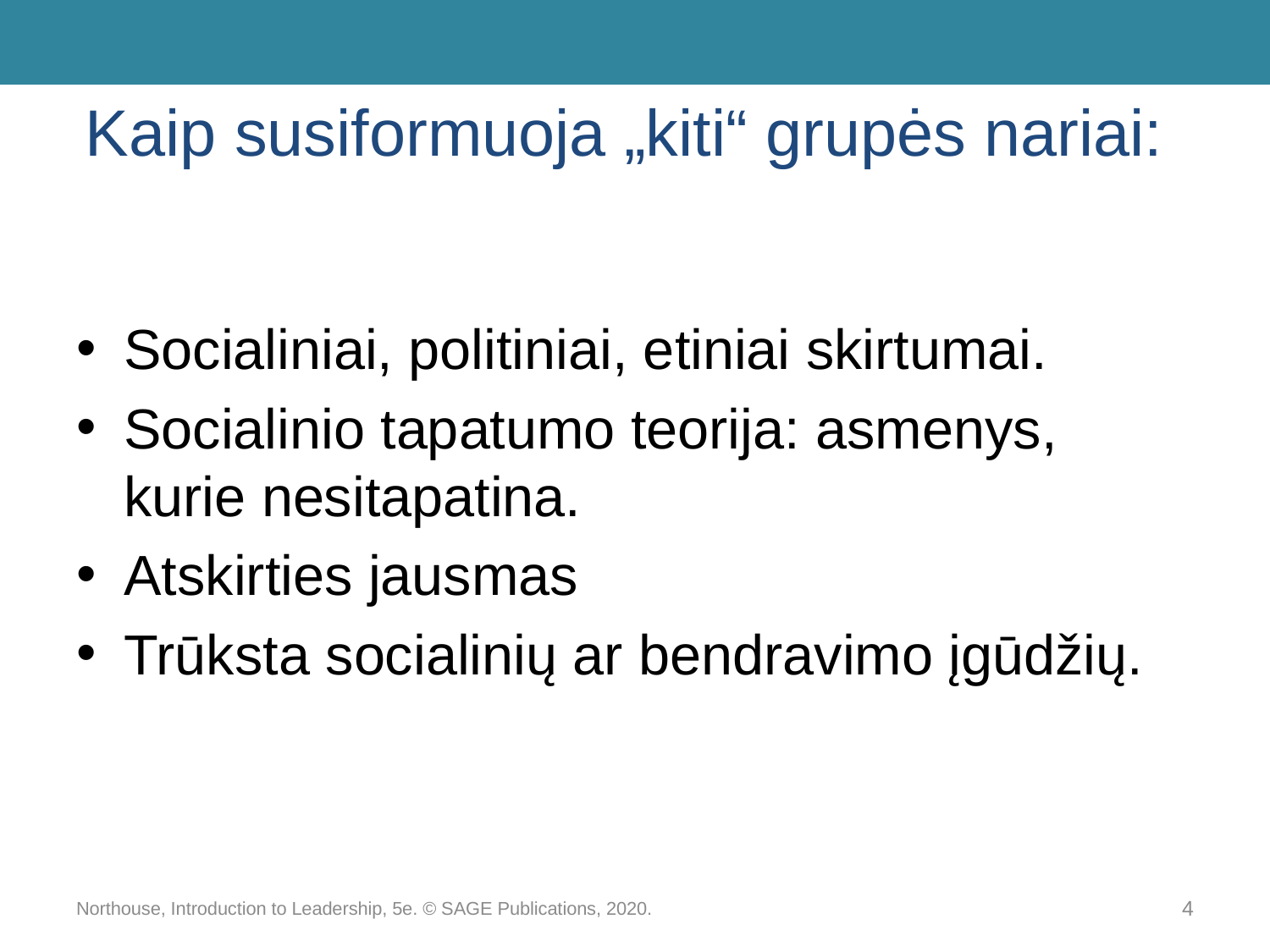

# Kaip susiformuoja „kiti“ grupės nariai:
Socialiniai, politiniai, etiniai skirtumai.
Socialinio tapatumo teorija: asmenys, kurie nesitapatina.
Atskirties jausmas
Trūksta socialinių ar bendravimo įgūdžių.

Northouse, Introduction to Leadership, 5e. © SAGE Publications, 2020.
4